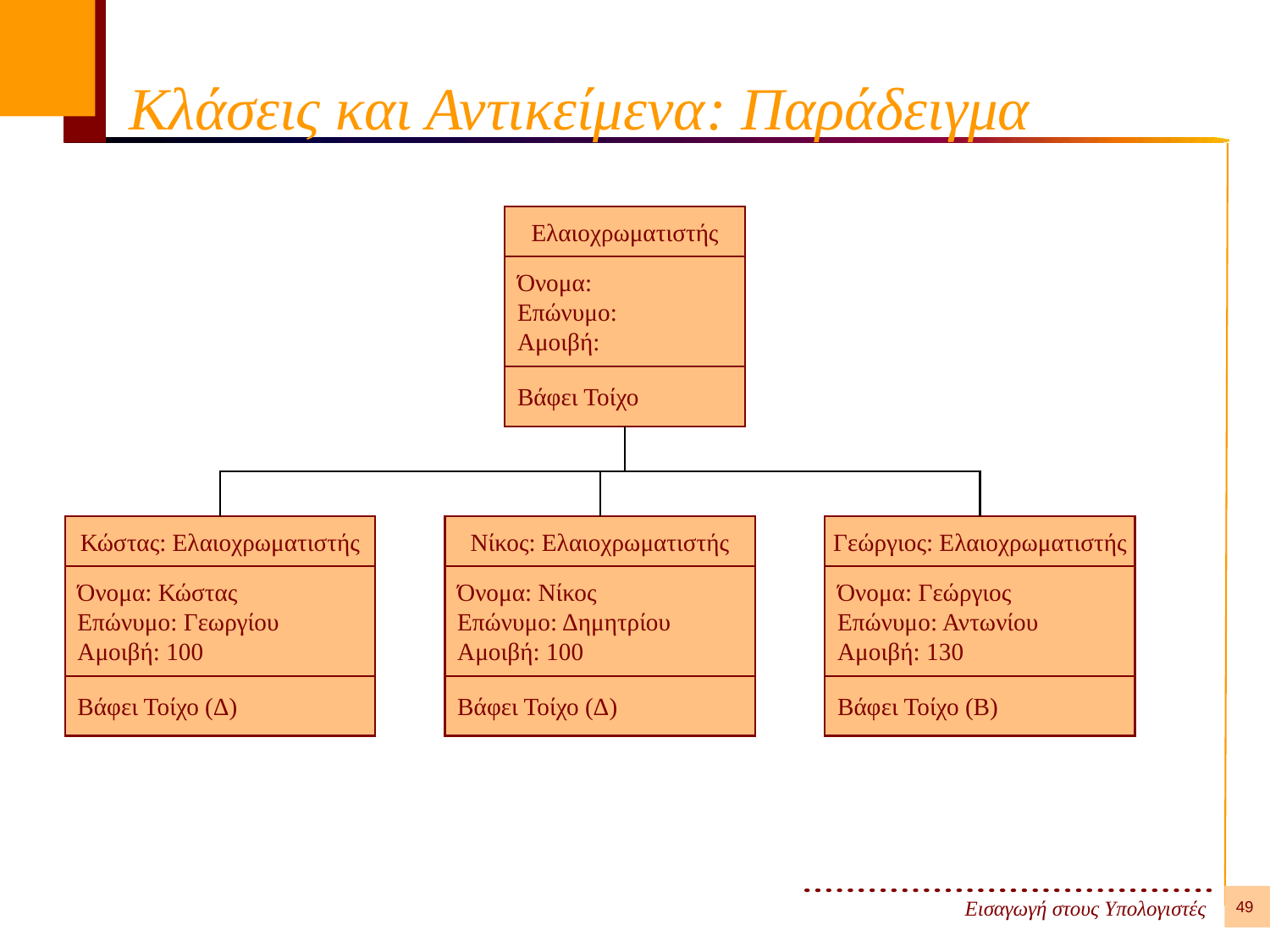

# Κλάσεις και Αντικείμενα: Παράδειγμα
Ελαιοχρωματιστής
Όνομα:
Επώνυμο:
Αμοιβή:
Βάφει Τοίχο
Κώστας: Ελαιοχρωματιστής
Όνομα: Κώστας
Επώνυμο: Γεωργίου
Αμοιβή: 100
Βάφει Τοίχο (Δ)
Νίκος: Ελαιοχρωματιστής
Όνομα: Νίκος
Επώνυμο: Δημητρίου
Αμοιβή: 100
Βάφει Τοίχο (Δ)
Γεώργιος: Ελαιοχρωματιστής
Όνομα: Γεώργιος
Επώνυμο: Αντωνίου
Αμοιβή: 130
Βάφει Τοίχο (Β)